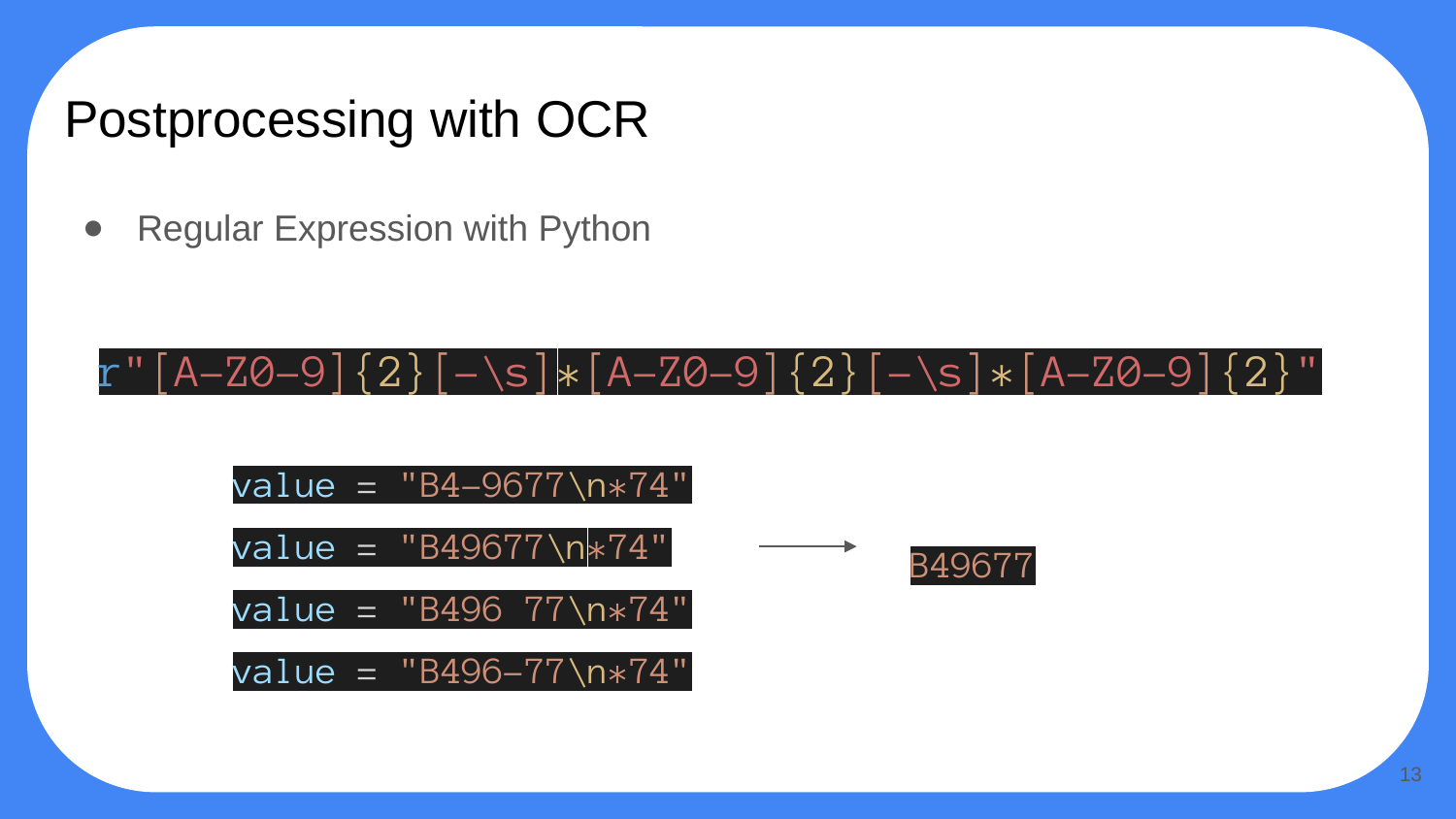

# Postprocessing with OCR
Regular Expression with Python
r"[A-Z0-9]{2}[-\s]*[A-Z0-9]{2}[-\s]*[A-Z0-9]{2}"
value = "B4-9677\n*74"
value = "B49677\n*74"
value = "B496 77\n*74"
value = "B496-77\n*74"
B49677
13